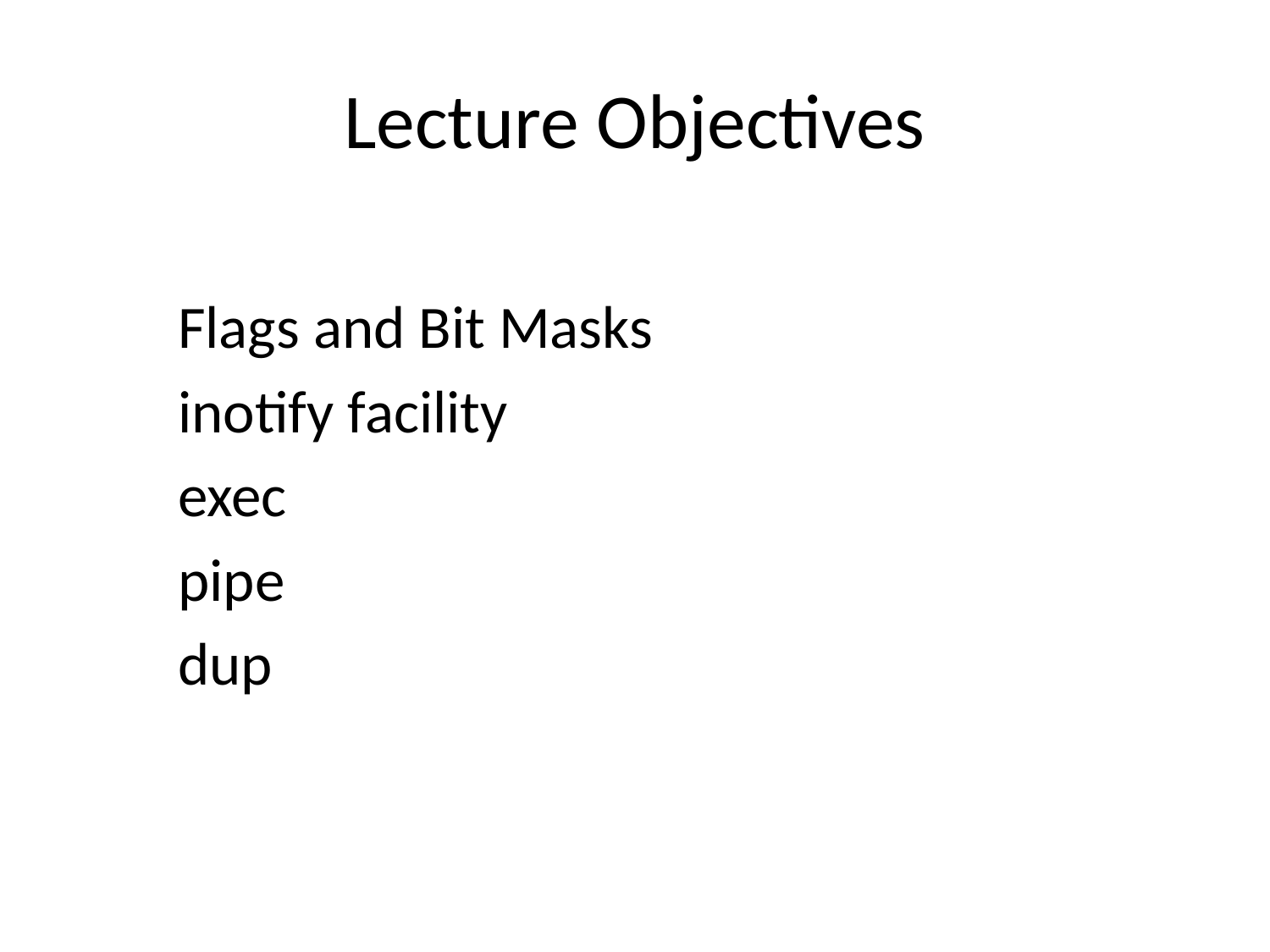

# Lecture Objectives

Flags and Bit Masks
inotify facility
exec
pipe
dup